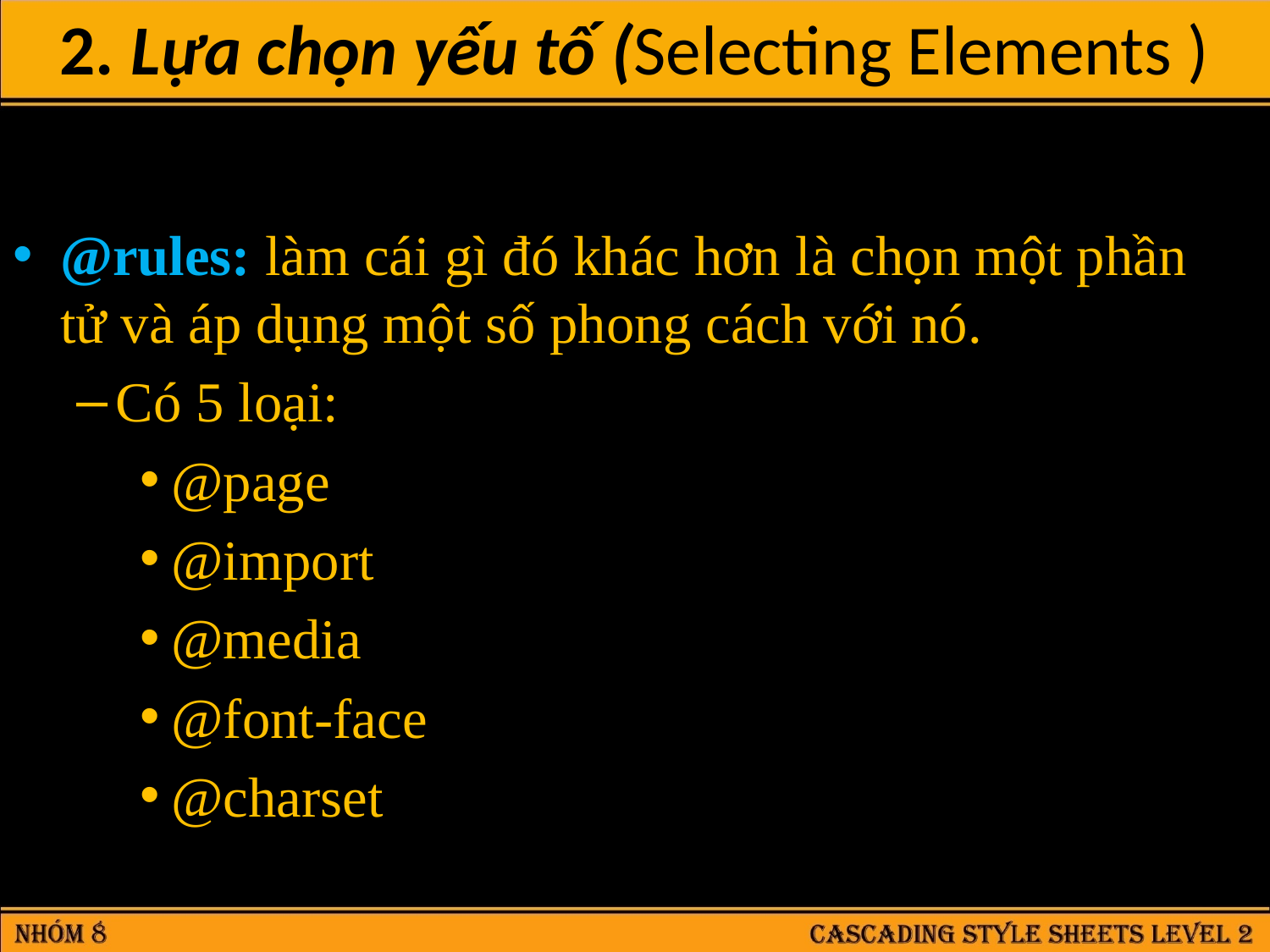

2. Lựa chọn yếu tố (Selecting Elements )
@rules: làm cái gì đó khác hơn là chọn một phần tử và áp dụng một số phong cách với nó.
Có 5 loại:
@page
@import
@media
@font-face
@charset